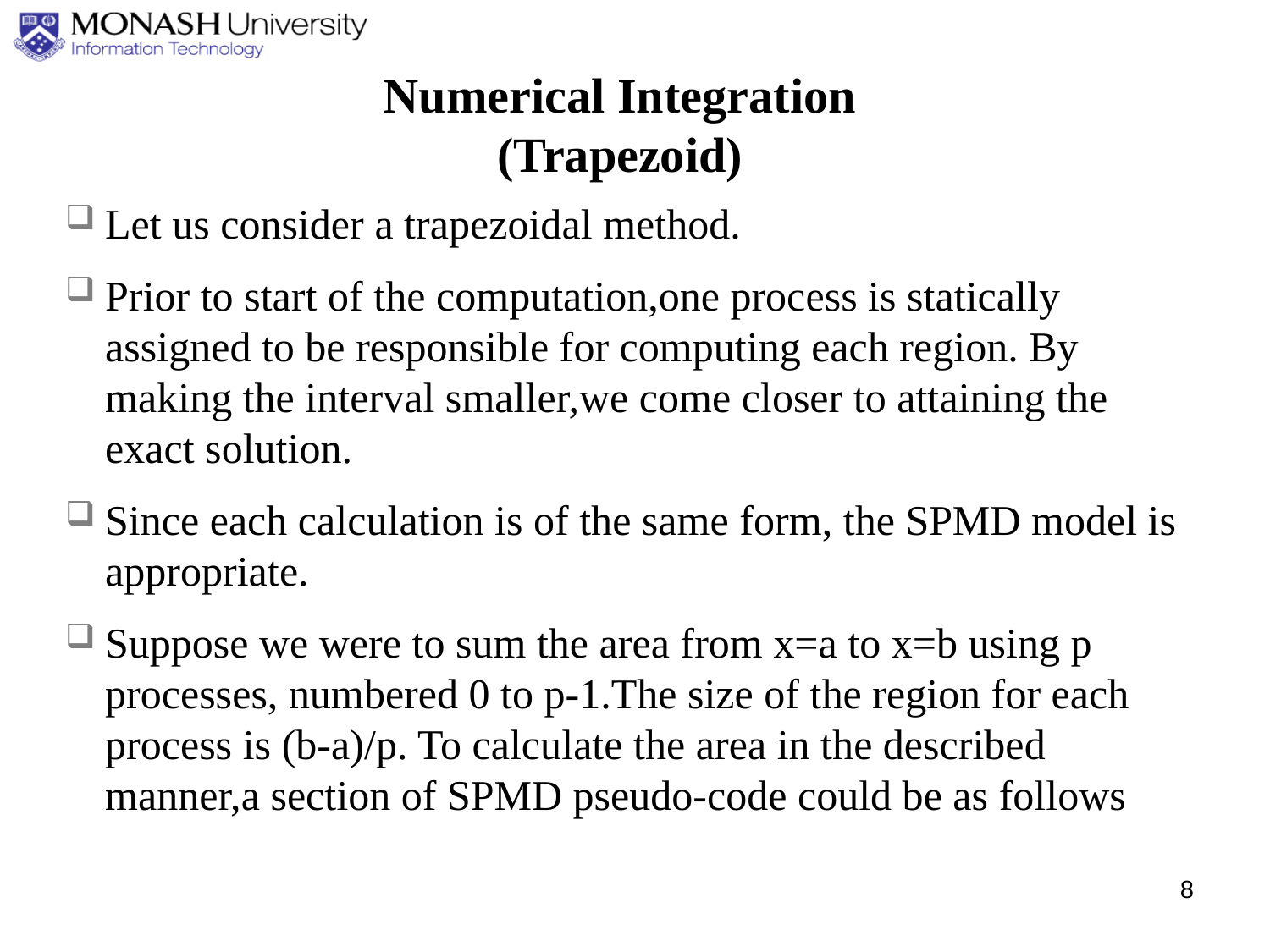

Numerical Integration
(Trapezoid)
Let us consider a trapezoidal method.
Prior to start of the computation,one process is statically assigned to be responsible for computing each region. By making the interval smaller,we come closer to attaining the exact solution.
Since each calculation is of the same form, the SPMD model is appropriate.
Suppose we were to sum the area from x=a to x=b using p processes, numbered 0 to p-1.The size of the region for each process is (b-a)/p. To calculate the area in the described manner,a section of SPMD pseudo-code could be as follows
8